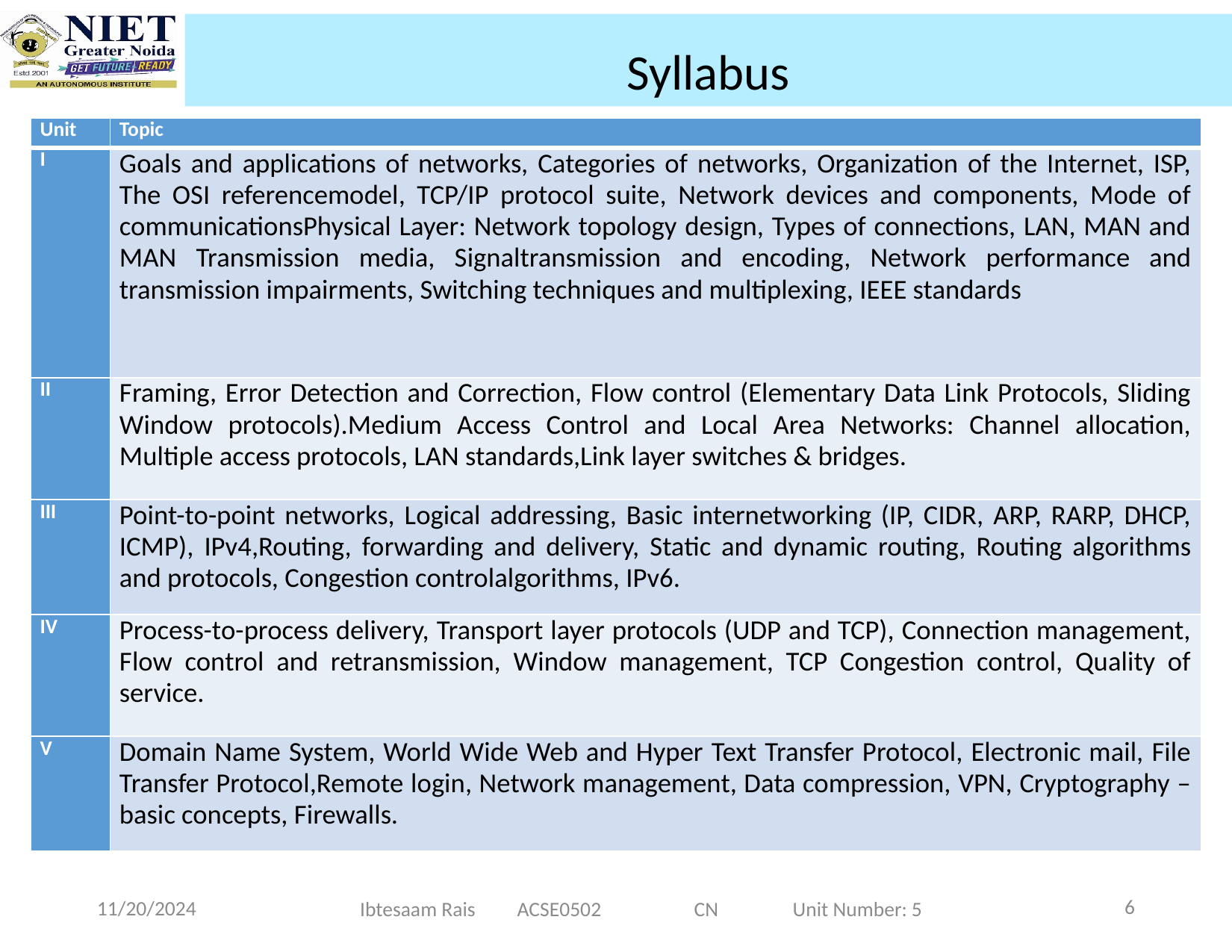

Syllabus
| Unit | Topic |
| --- | --- |
| I | Goals and applications of networks, Categories of networks, Organization of the Internet, ISP, The OSI referencemodel, TCP/IP protocol suite, Network devices and components, Mode of communicationsPhysical Layer: Network topology design, Types of connections, LAN, MAN and MAN Transmission media, Signaltransmission and encoding, Network performance and transmission impairments, Switching techniques and multiplexing, IEEE standards |
| II | Framing, Error Detection and Correction, Flow control (Elementary Data Link Protocols, Sliding Window protocols).Medium Access Control and Local Area Networks: Channel allocation, Multiple access protocols, LAN standards,Link layer switches & bridges. |
| III | Point-to-point networks, Logical addressing, Basic internetworking (IP, CIDR, ARP, RARP, DHCP, ICMP), IPv4,Routing, forwarding and delivery, Static and dynamic routing, Routing algorithms and protocols, Congestion controlalgorithms, IPv6. |
| IV | Process-to-process delivery, Transport layer protocols (UDP and TCP), Connection management, Flow control and retransmission, Window management, TCP Congestion control, Quality of service. |
| V | Domain Name System, World Wide Web and Hyper Text Transfer Protocol, Electronic mail, File Transfer Protocol,Remote login, Network management, Data compression, VPN, Cryptography – basic concepts, Firewalls. |
6
11/20/2024
Ibtesaam Rais         ACSE0502                    CN                Unit Number: 5